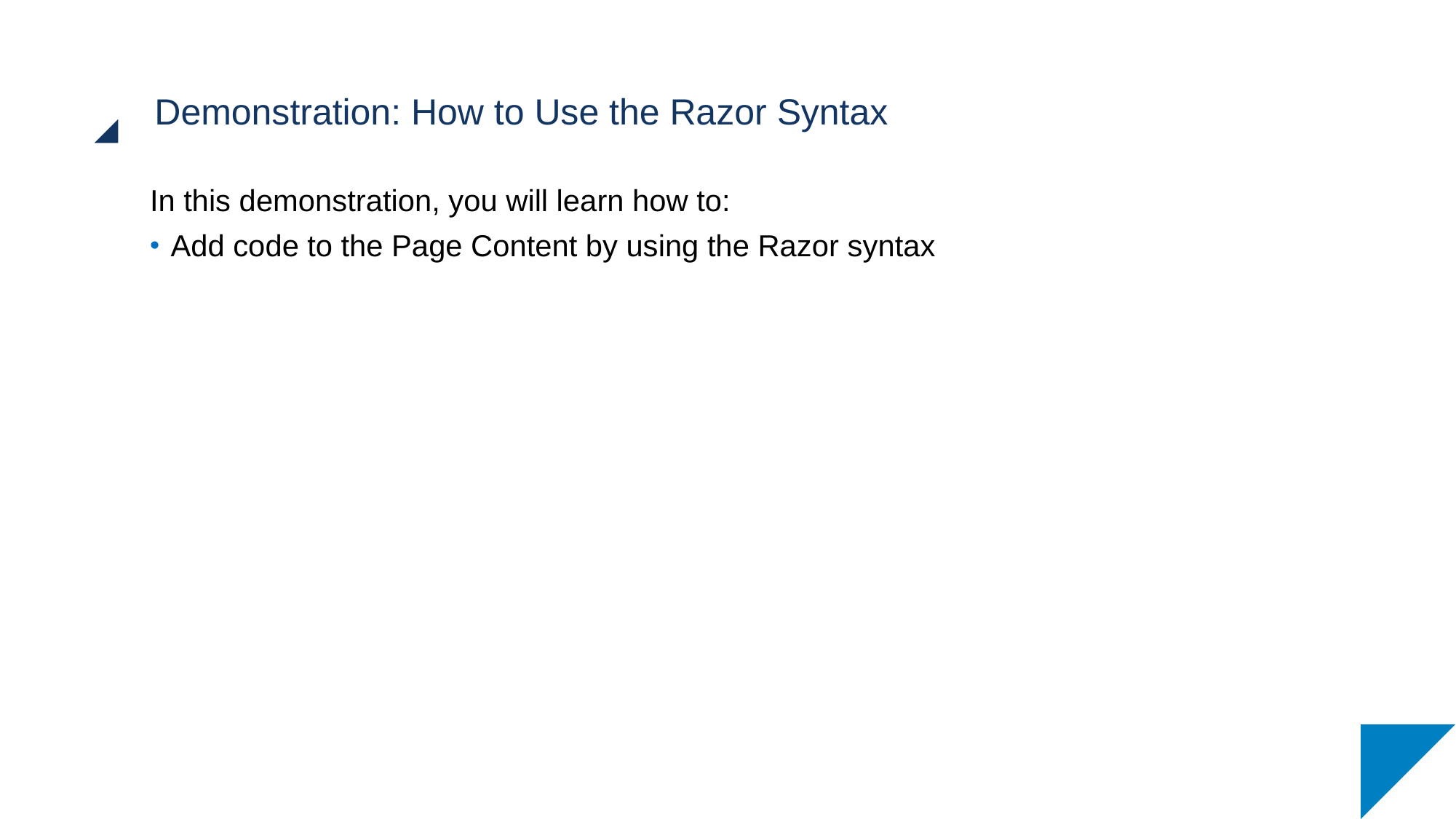

# Demonstration: How to Use the Razor Syntax
In this demonstration, you will learn how to:
Add code to the Page Content by using the Razor syntax